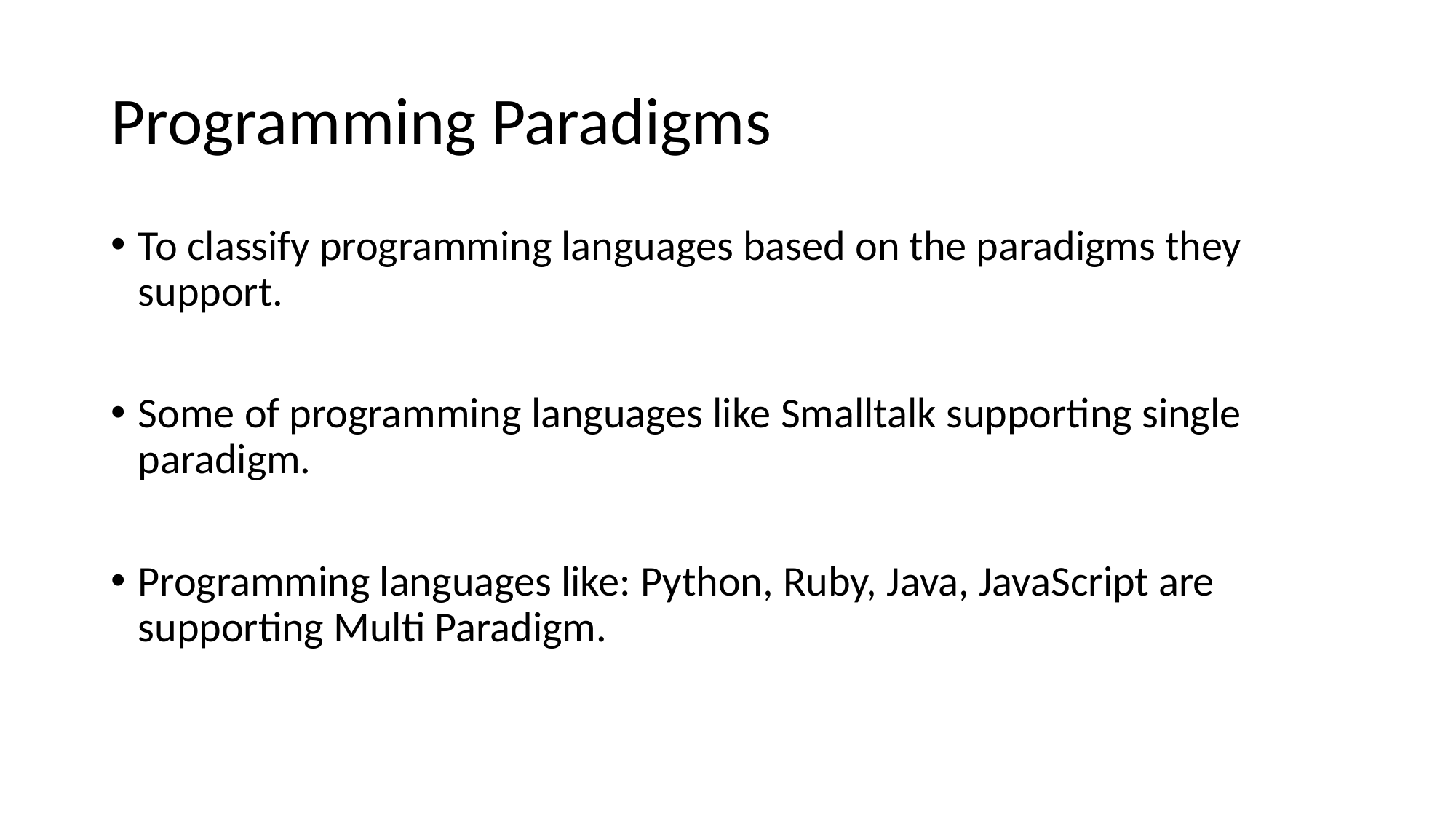

# Programming Paradigms
To classify programming languages based on the paradigms they support.

Some of programming languages like Smalltalk supporting single paradigm.

Programming languages like: Python, Ruby, Java, JavaScript are supporting Multi Paradigm.